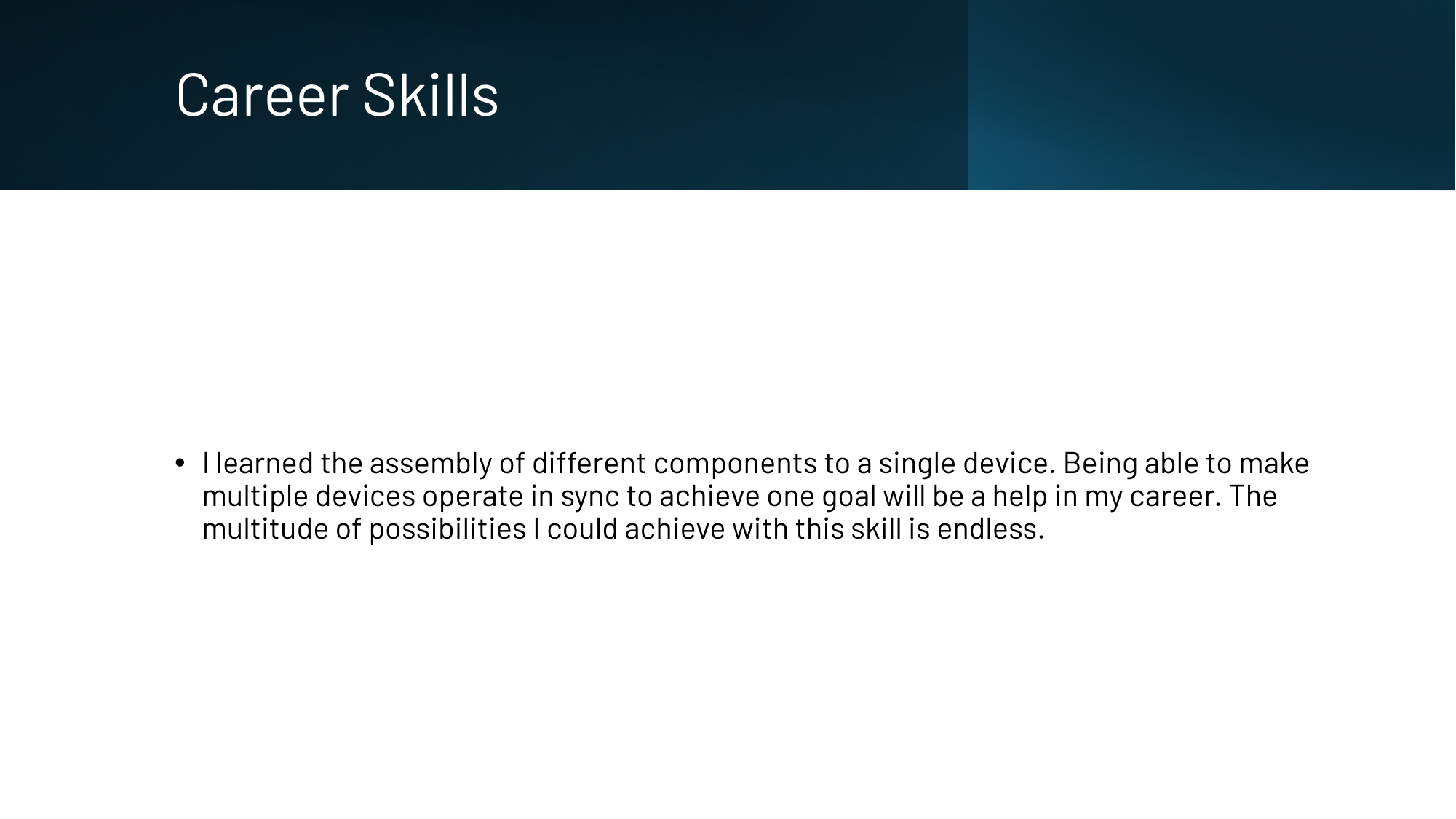

# Career Skills
I learned the assembly of different components to a single device. Being able to make multiple devices operate in sync to achieve one goal will be a help in my career. The multitude of possibilities I could achieve with this skill is endless.